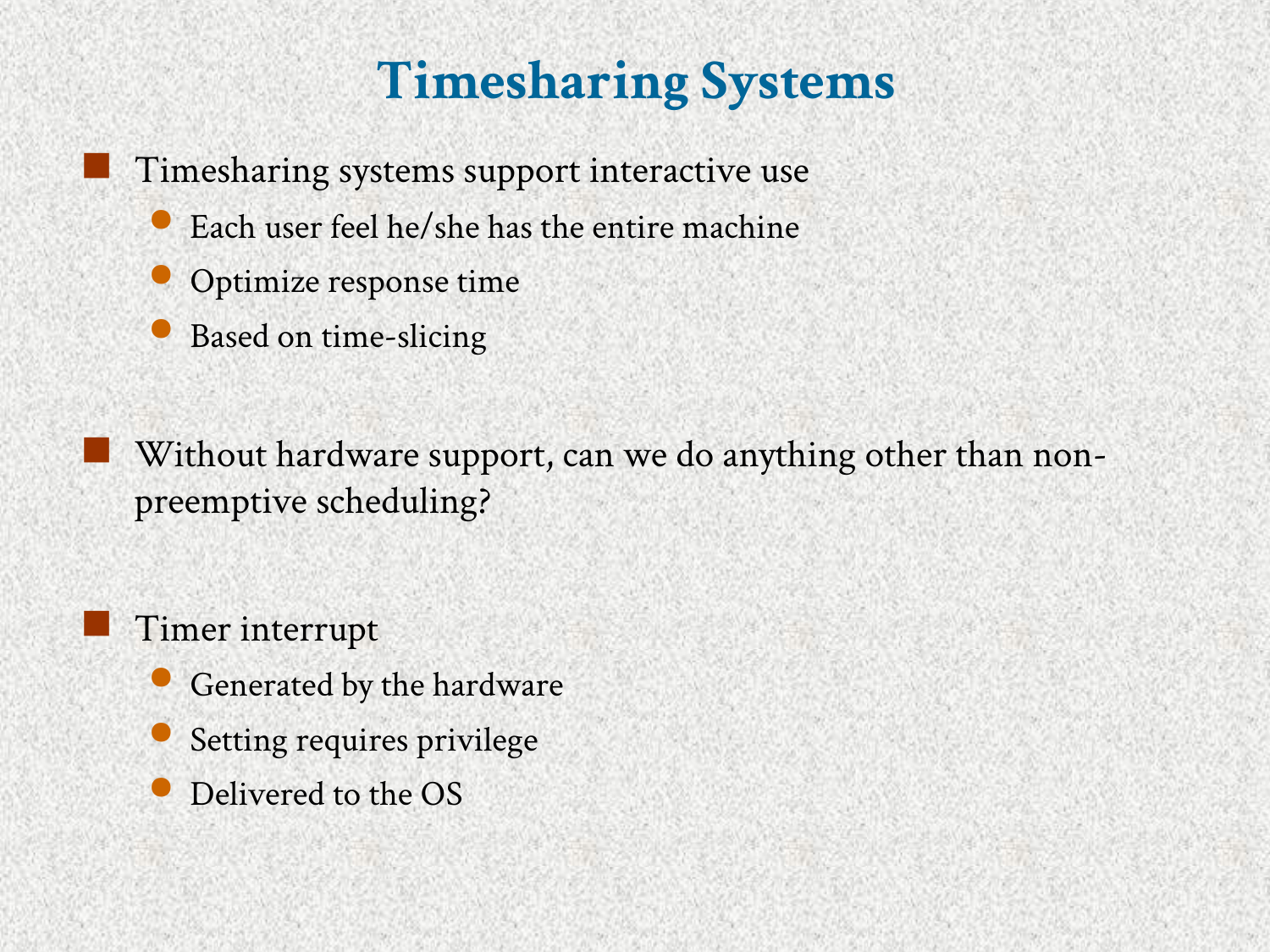

# Timesharing Systems
Timesharing systems support interactive use
Each user feel he/she has the entire machine
Optimize response time
Based on time-slicing

Without hardware support, can we do anything other than non-preemptive scheduling?

Timer interrupt
Generated by the hardware
Setting requires privilege
Delivered to the OS